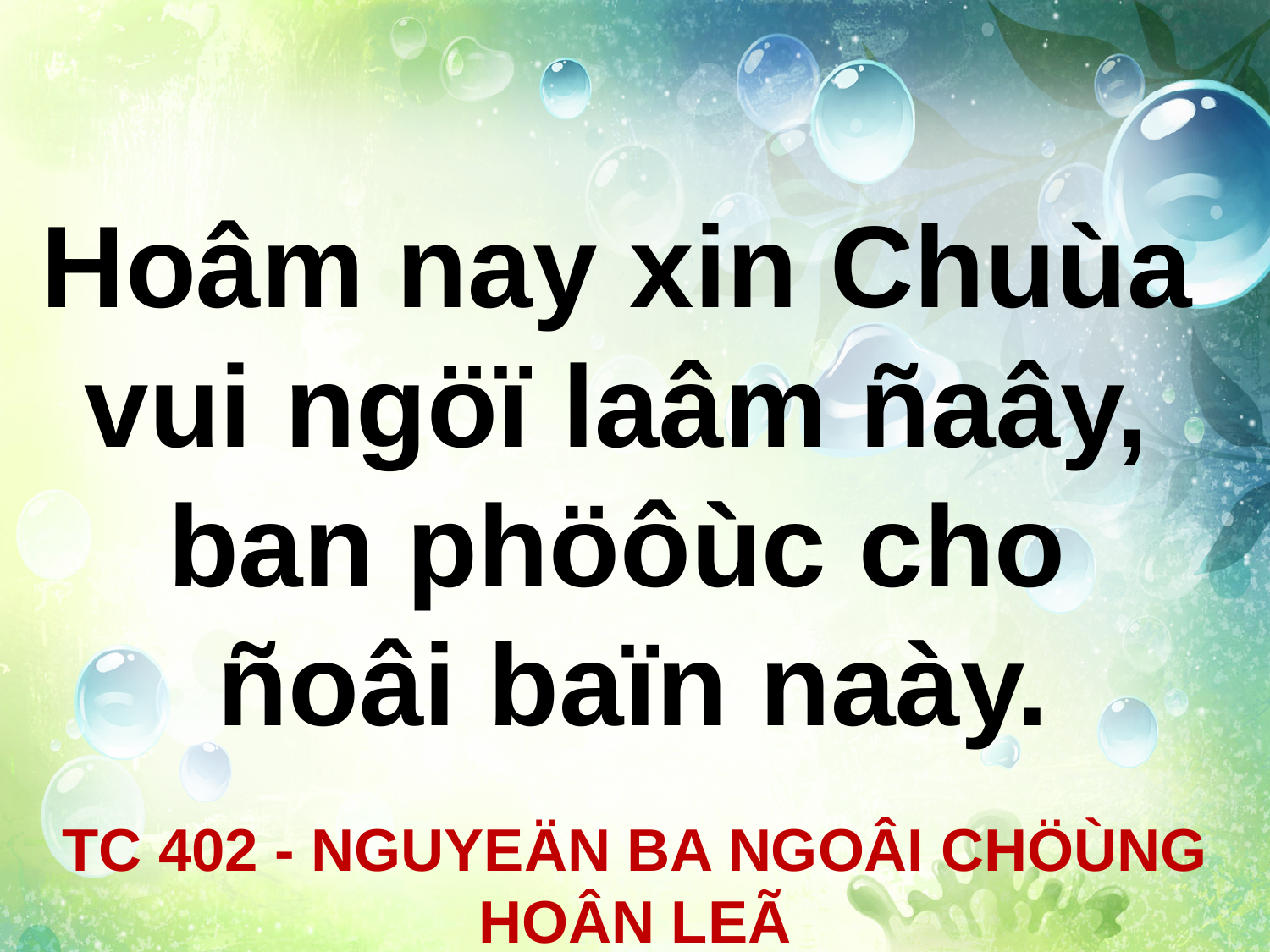

Hoâm nay xin Chuùa
vui ngöï laâm ñaây,
ban phöôùc cho
ñoâi baïn naày.
TC 402 - NGUYEÄN BA NGOÂI CHÖÙNG HOÂN LEÃ